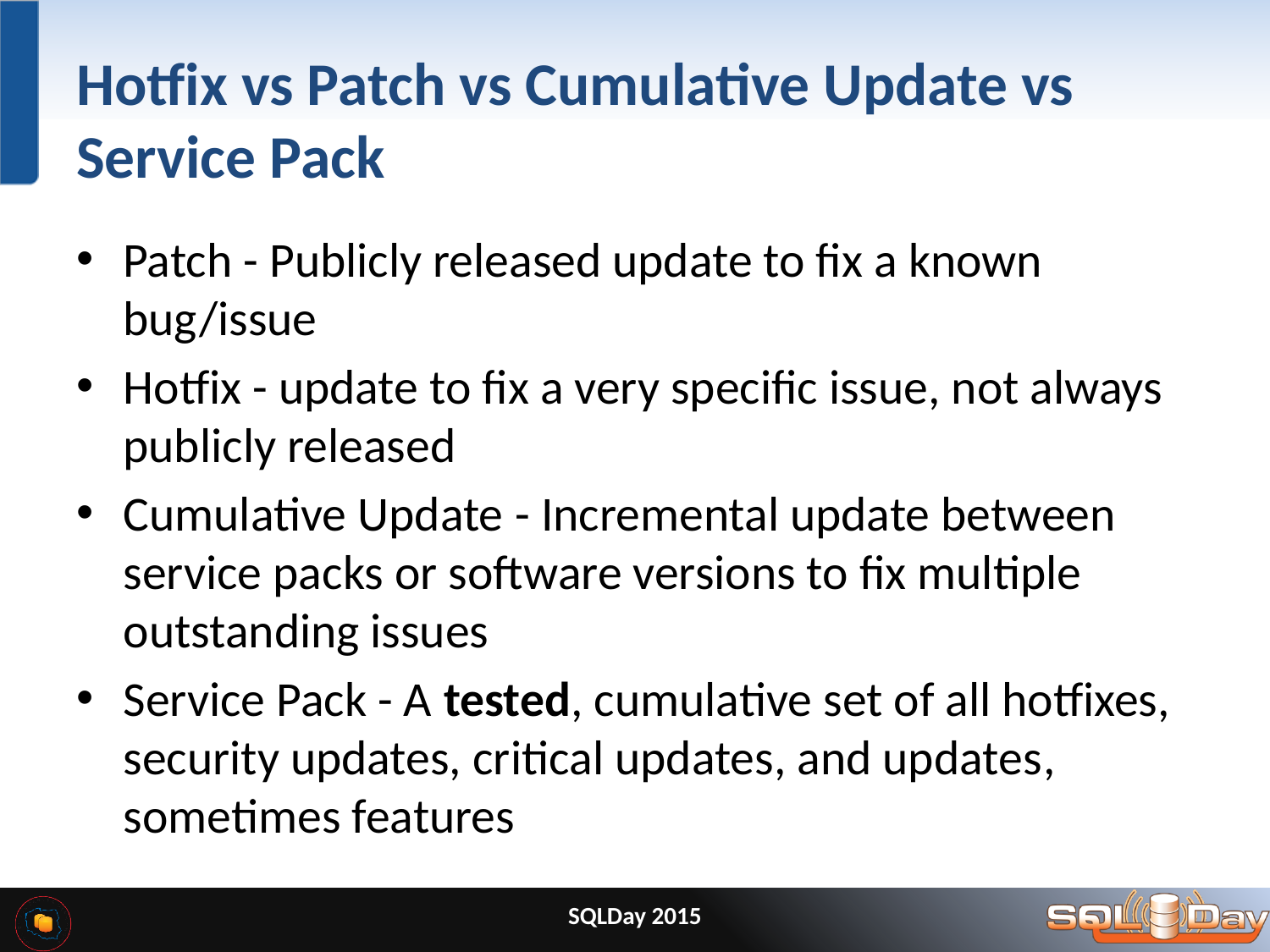

# Hotfix vs Patch vs Cumulative Update vs Service Pack
Patch - Publicly released update to fix a known bug/issue
Hotfix - update to fix a very specific issue, not always publicly released
Cumulative Update - Incremental update between service packs or software versions to fix multiple outstanding issues
Service Pack - A tested, cumulative set of all hotfixes, security updates, critical updates, and updates, sometimes features